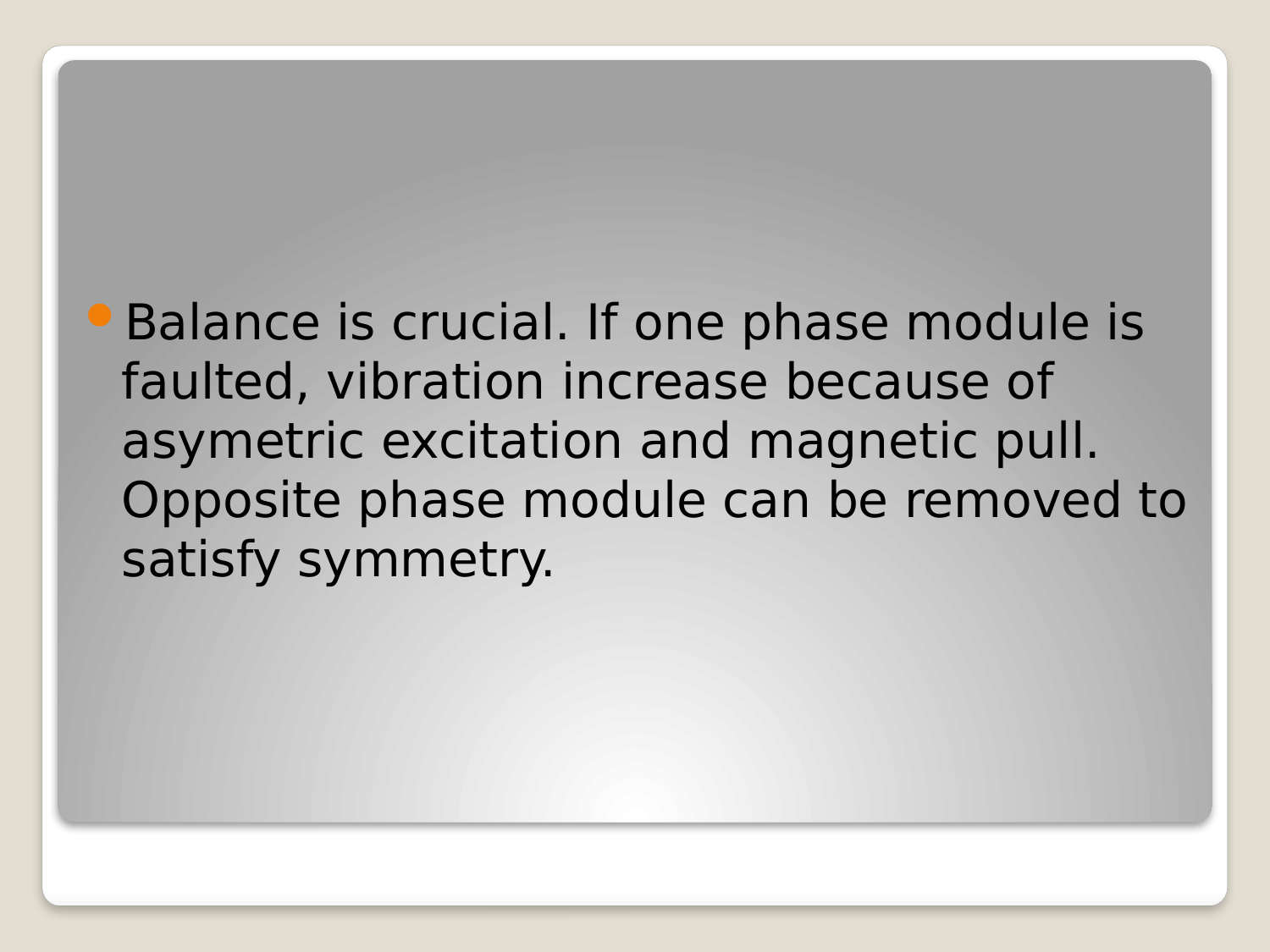

Balance is crucial. If one phase module is faulted, vibration increase because of asymetric excitation and magnetic pull. Opposite phase module can be removed to satisfy symmetry.